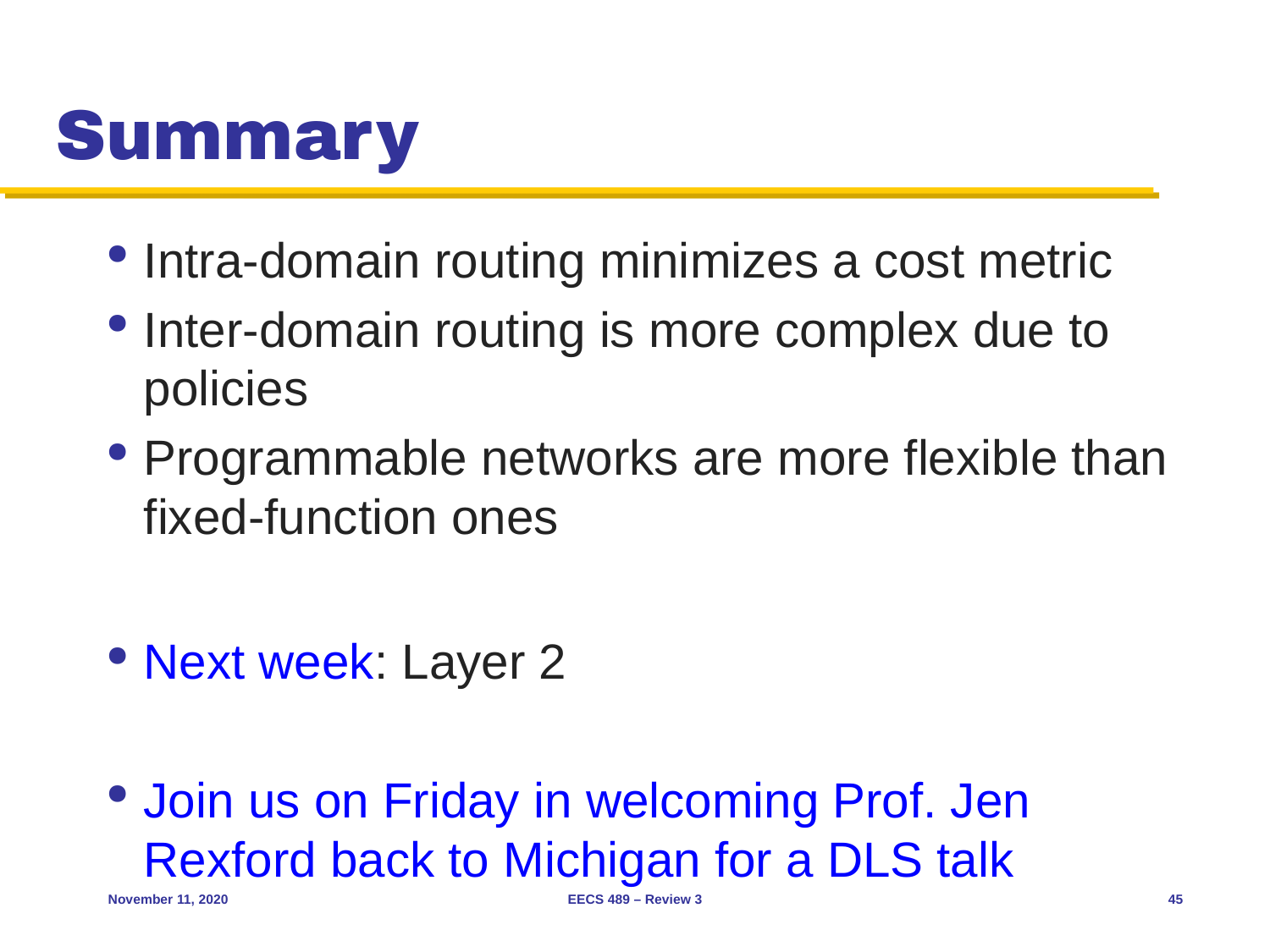

# Summary
Intra-domain routing minimizes a cost metric
Inter-domain routing is more complex due to policies
Programmable networks are more flexible than fixed-function ones

Next week: Layer 2

Join us on Friday in welcoming Prof. Jen Rexford back to Michigan for a DLS talk
November 11, 2020
EECS 489 – Review 3
45